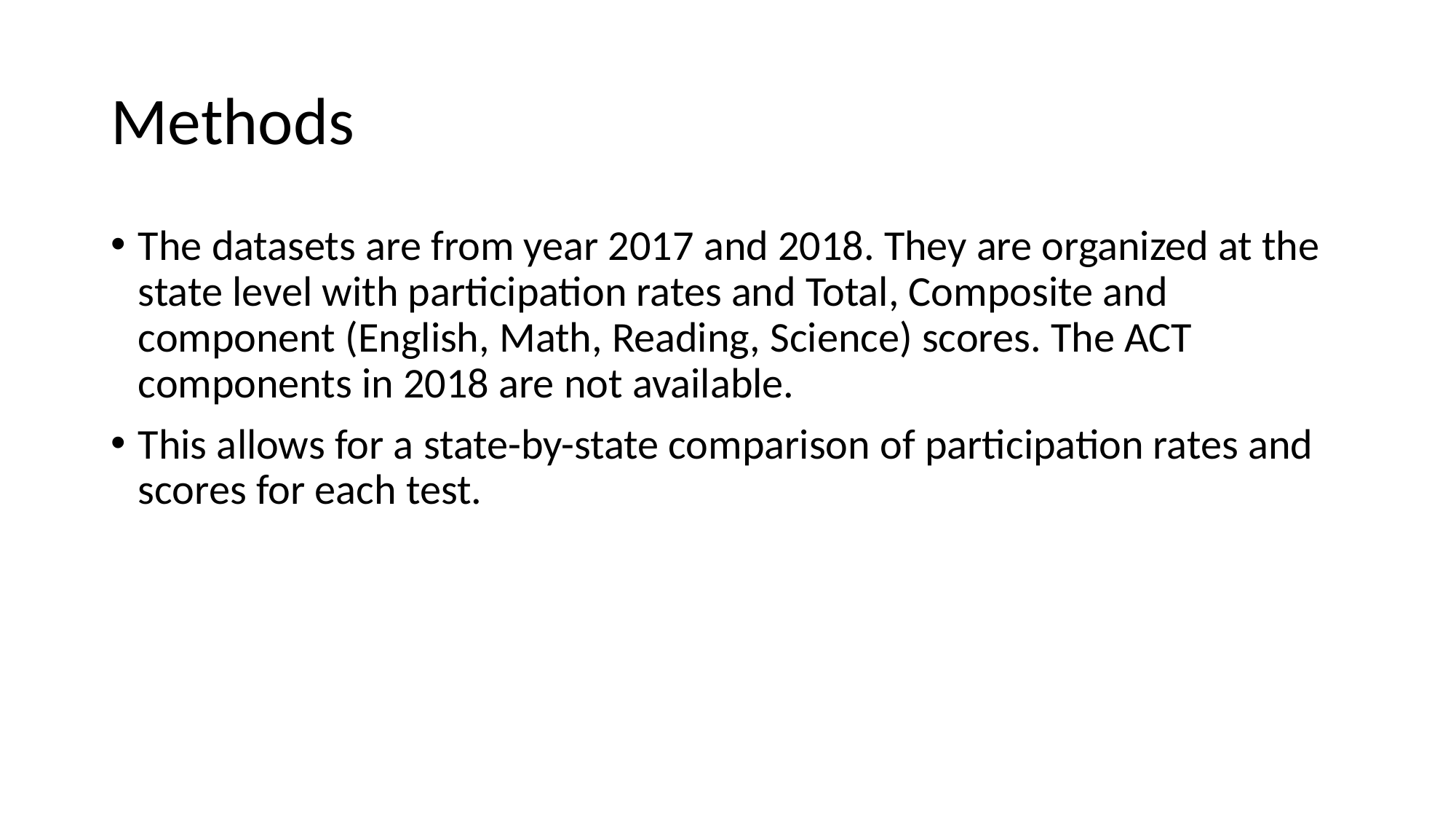

# Methods
The datasets are from year 2017 and 2018. They are organized at the state level with participation rates and Total, Composite and component (English, Math, Reading, Science) scores. The ACT components in 2018 are not available.
This allows for a state-by-state comparison of participation rates and scores for each test.